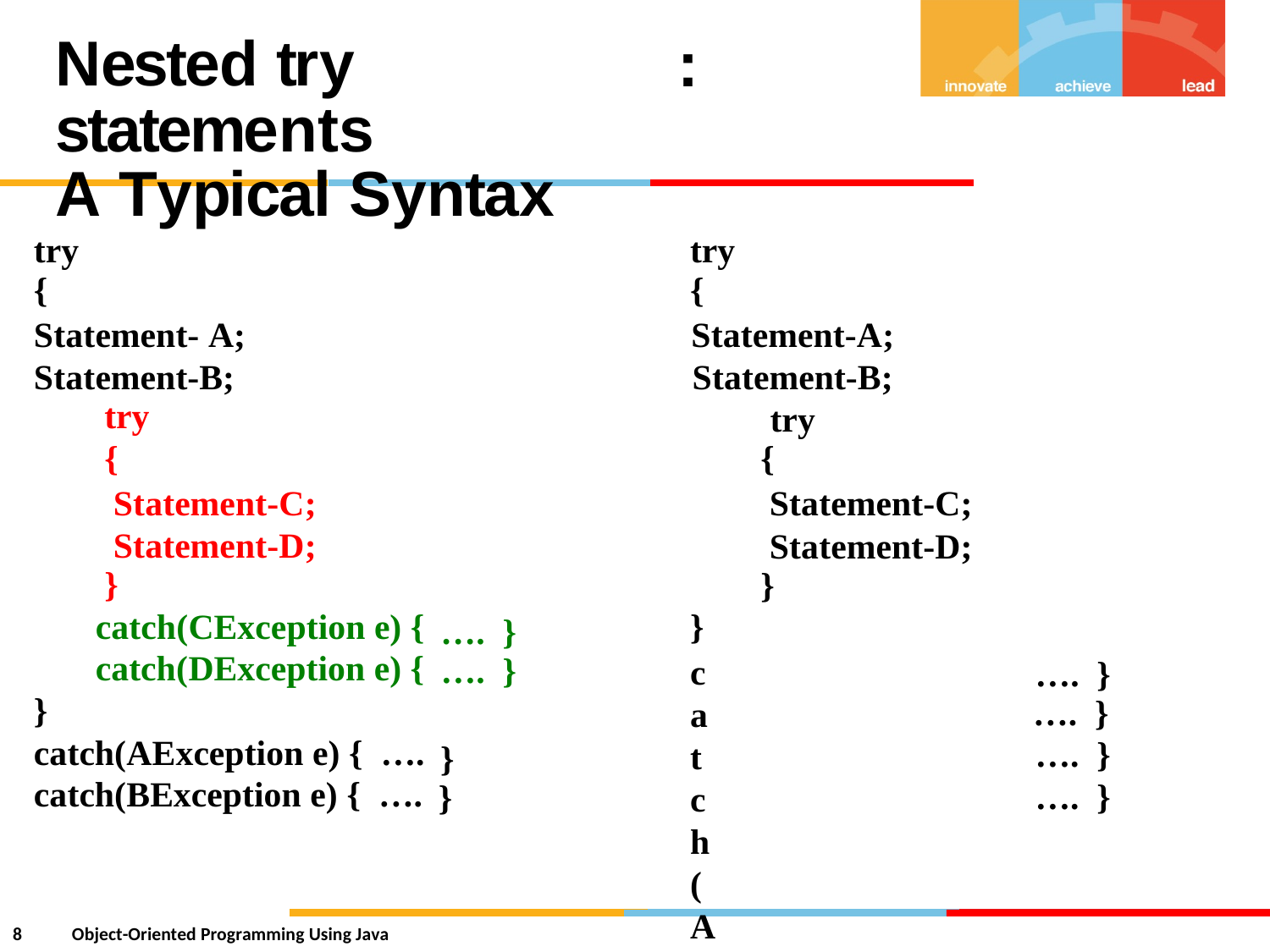

Nested try statements
A Typical Syntax
:

try
{
Statement- A; Statement-B;
try
{
Statement-C; Statement-D;
}
catch(CException e) {
catch(DException e) {
}
catch(AException e) {  ….
catch(BException e) {  ….
try
{
Statement-A; Statement-B; try
{
Statement-C; Statement-D;
}
}
catch(AException e) { catch(BException e) { catch(CException e) { catch(DException e) {
….
….
}
}
….
….
….
….
}
}
}
}
}
}

8
Object-Oriented Programming Using Java